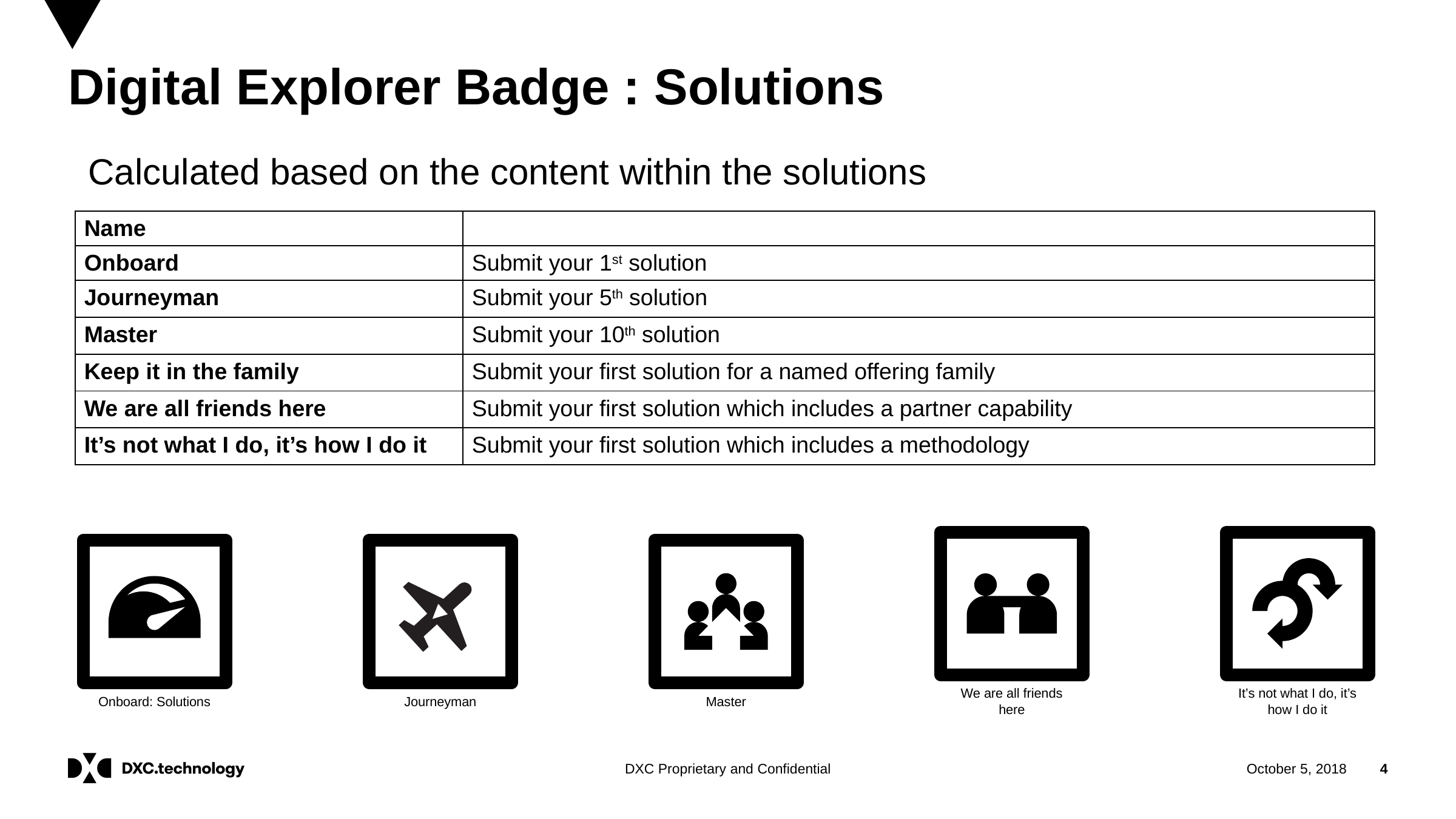

# Digital Explorer Badge : Solutions
Calculated based on the content within the solutions
| Name |  |
| --- | --- |
| Onboard | Submit your 1st solution |
| Journeyman | Submit your 5th solution |
| Master | Submit your 10th solution |
| Keep it in the family | Submit your first solution for a named offering family |
| We are all friends here | Submit your first solution which includes a partner capability |
| It’s not what I do, it’s how I do it | Submit your first solution which includes a methodology |

We are all friends here

It’s not what I do, it’s how I do it

Onboard: Solutions

Journeyman
Master